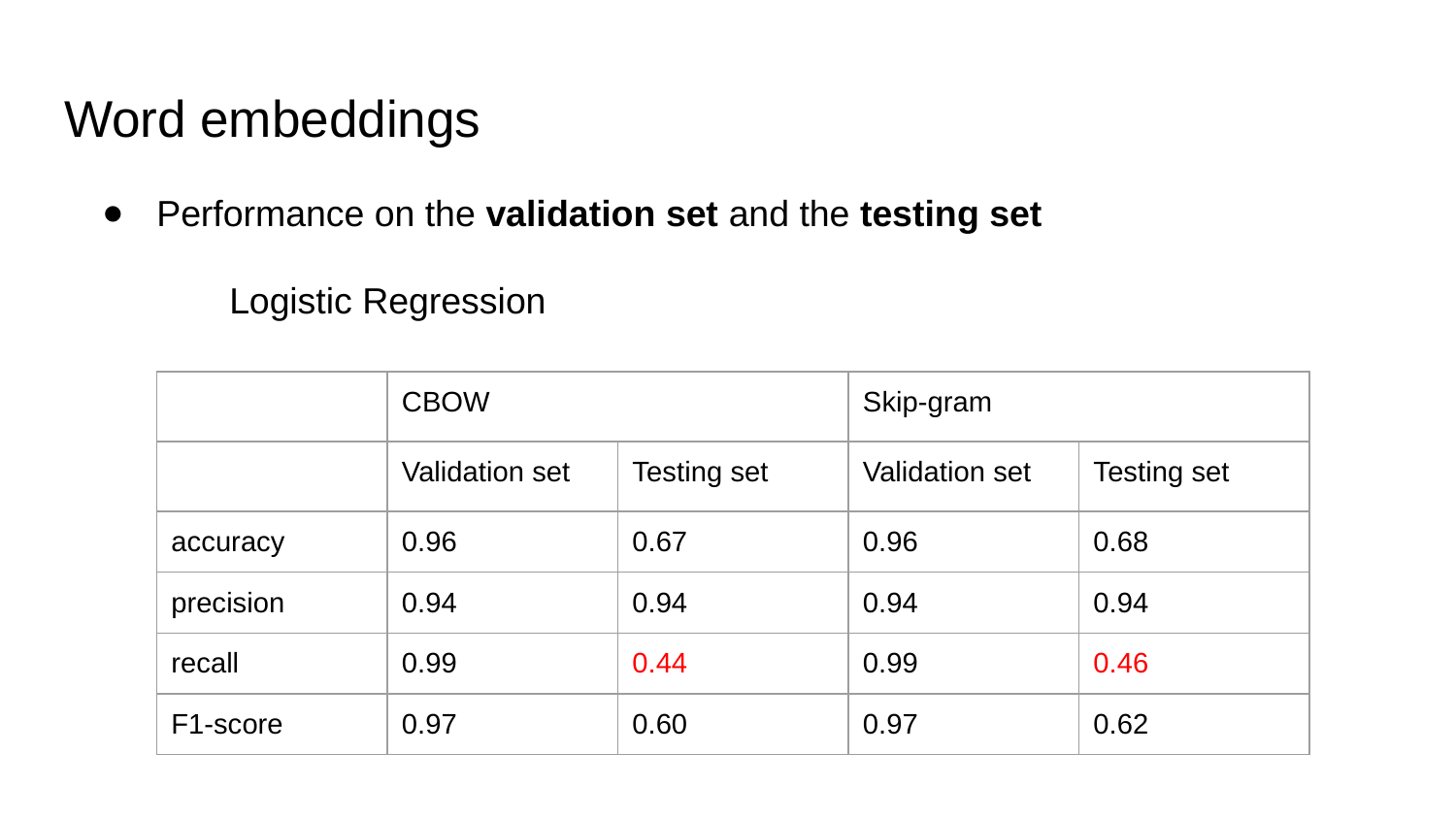

# Word embeddings
Performance on the validation set and the testing set

	Logistic Regression

|  | CBOW |  | Skip-gram |  |
| --- | --- | --- | --- | --- |
|  | Validation set | Testing set | Validation set | Testing set |
| accuracy | 0.96 | 0.67 | 0.96 | 0.68 |
| precision | 0.94 | 0.94 | 0.94 | 0.94 |
| recall | 0.99 | 0.44 | 0.99 | 0.46 |
| F1-score | 0.97 | 0.60 | 0.97 | 0.62 |